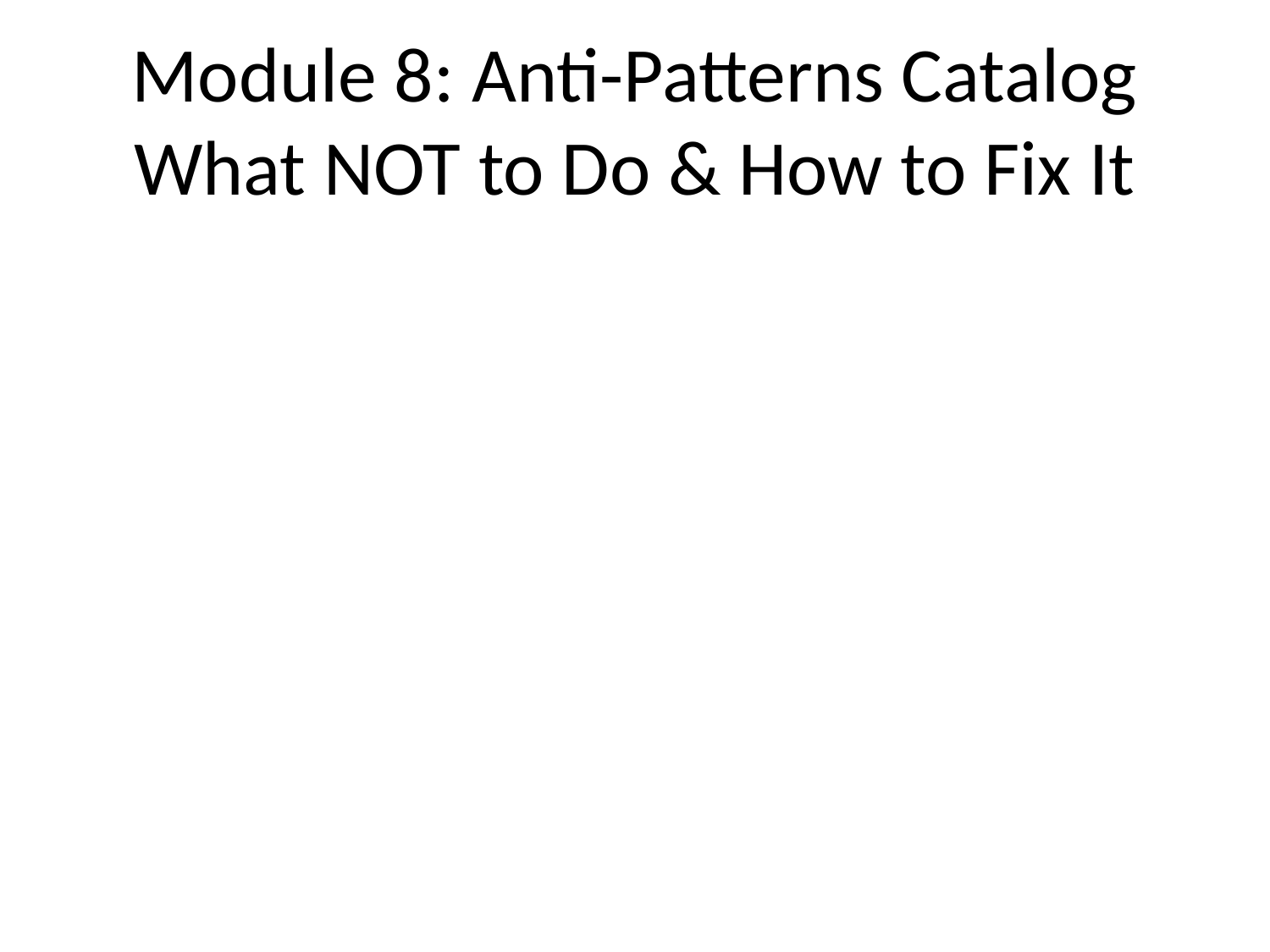

# Module 8: Anti-Patterns Catalog
What NOT to Do & How to Fix It